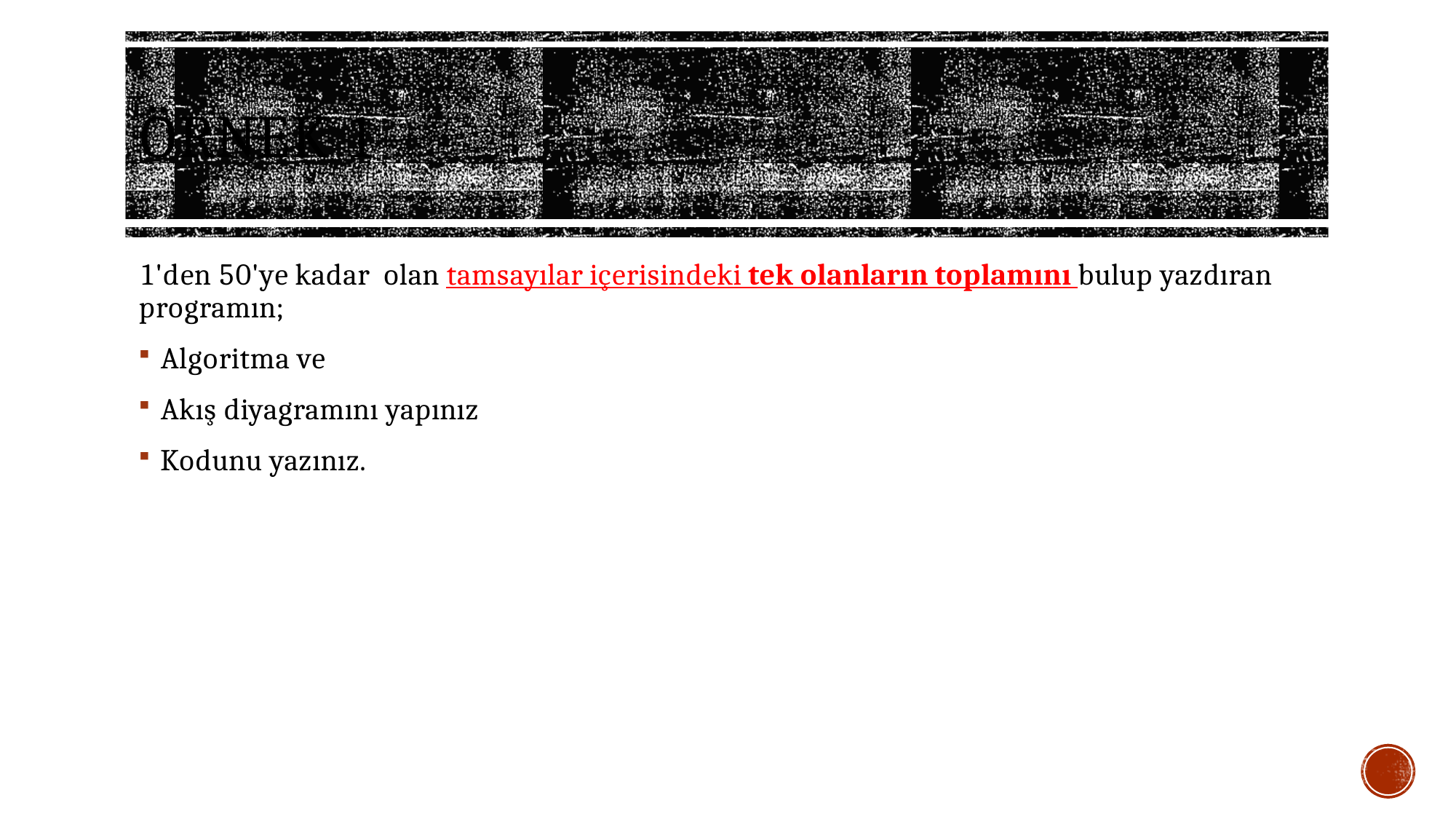

# Örnek 1
1'den 50'ye kadar  olan tamsayılar içerisindeki tek olanların toplamını bulup yazdıran programın;
Algoritma ve
Akış diyagramını yapınız
Kodunu yazınız.